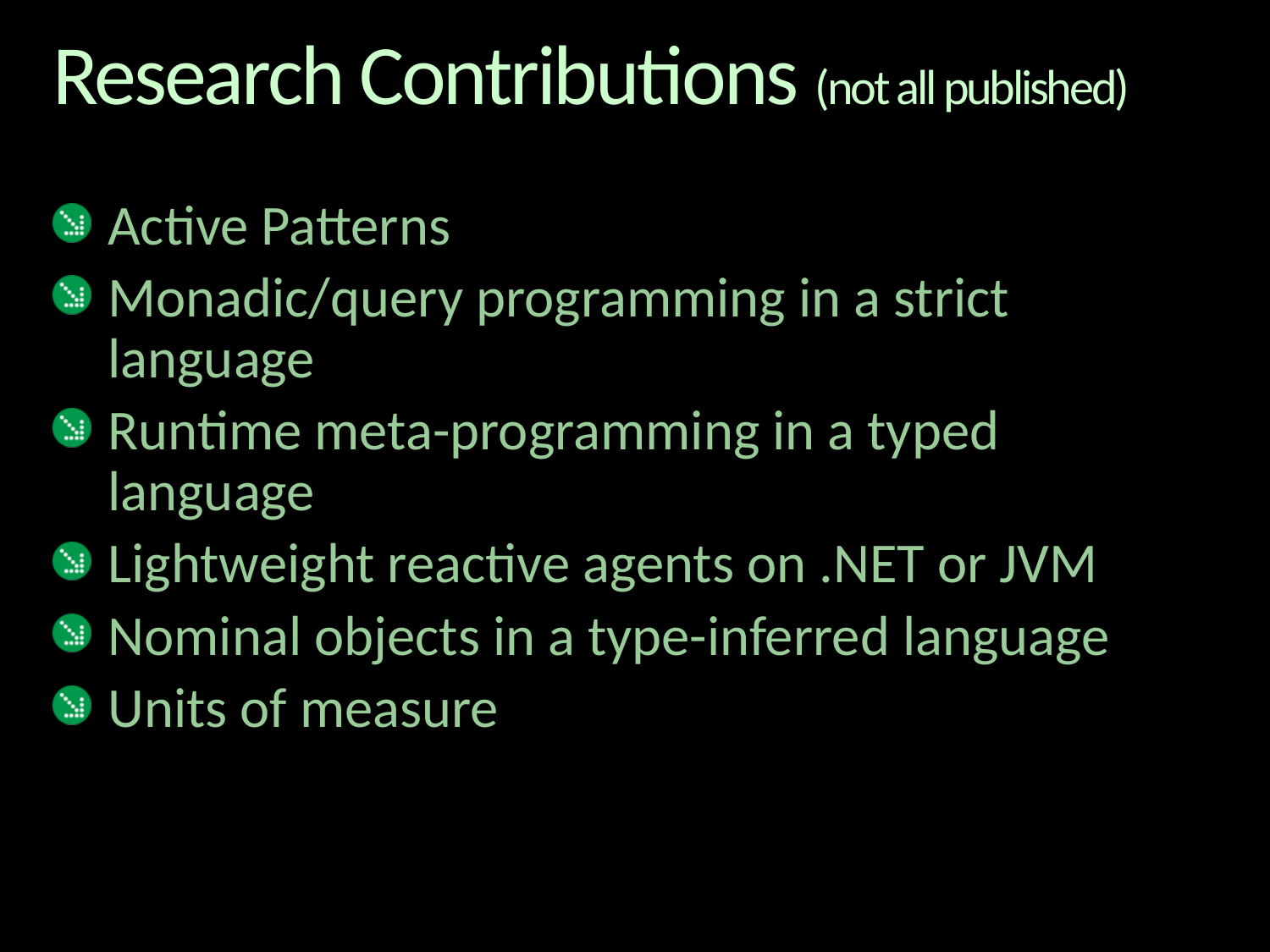

# Research Contributions (not all published)
Active Patterns
Monadic/query programming in a strict language
Runtime meta-programming in a typed language
Lightweight reactive agents on .NET or JVM
Nominal objects in a type-inferred language
Units of measure